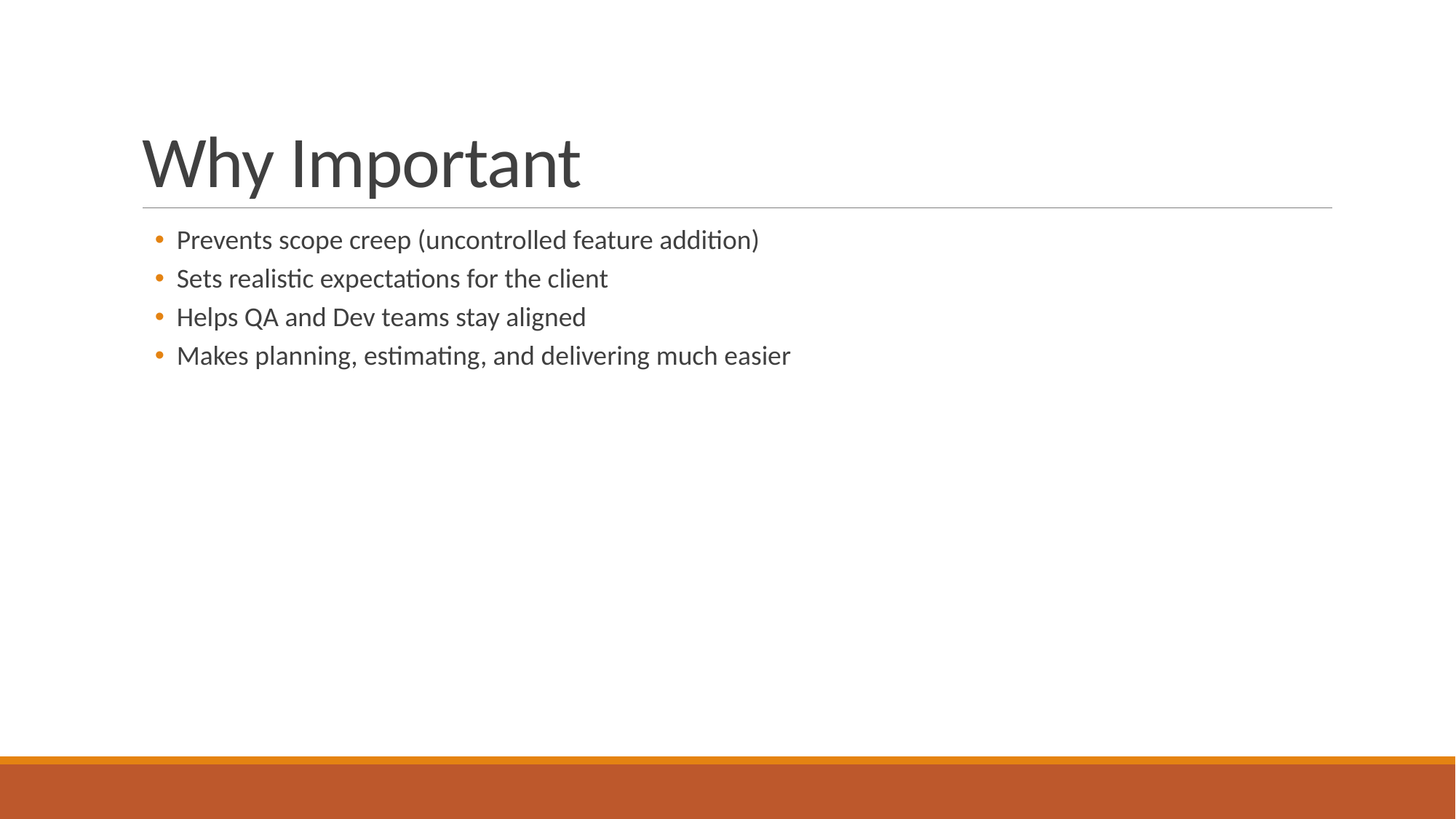

# Why Important
Prevents scope creep (uncontrolled feature addition)
Sets realistic expectations for the client
Helps QA and Dev teams stay aligned
Makes planning, estimating, and delivering much easier